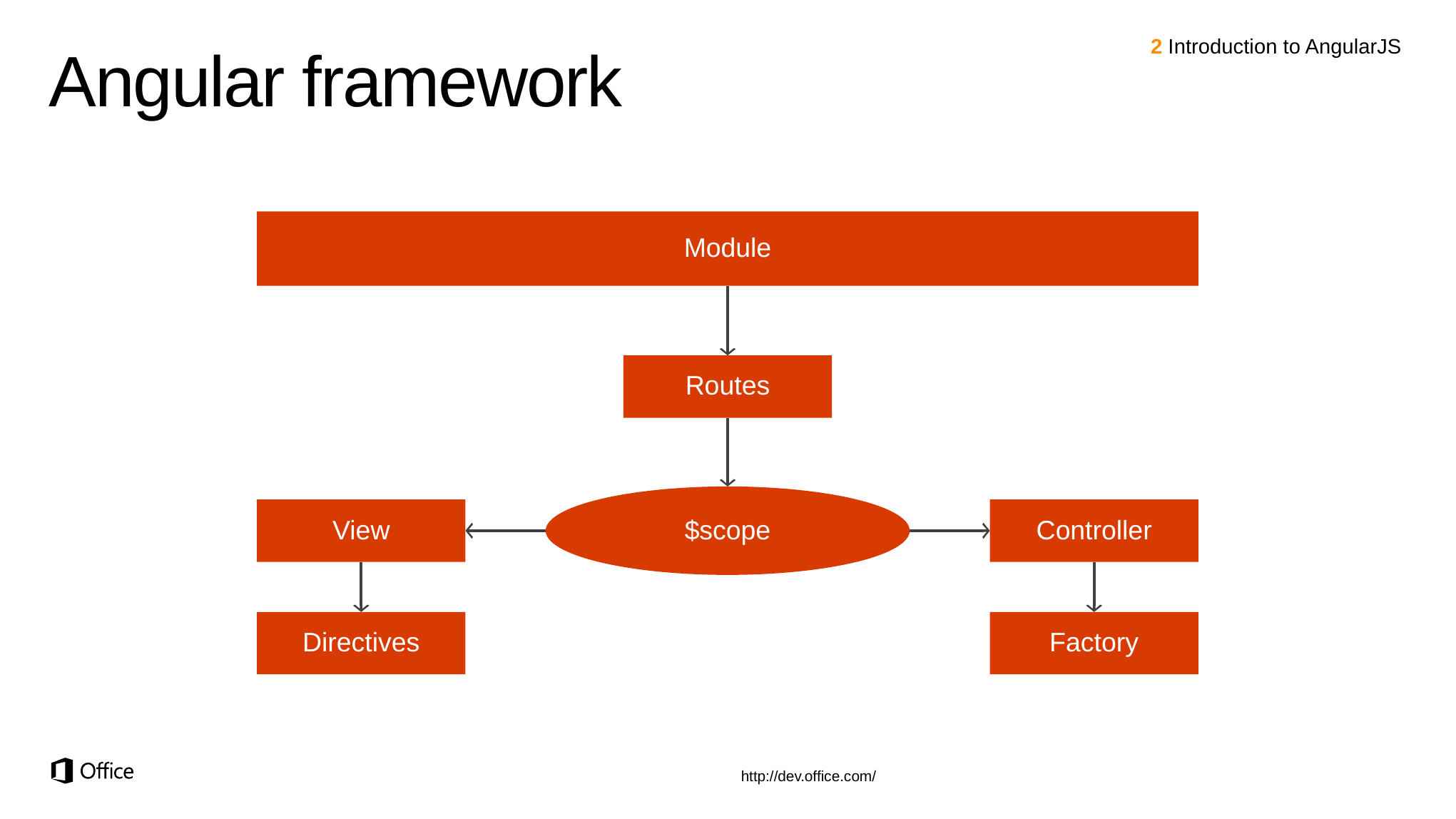

2 Introduction to AngularJS

# Angular framework
Module
Routes
$scope
View
Controller
Directives
Factory